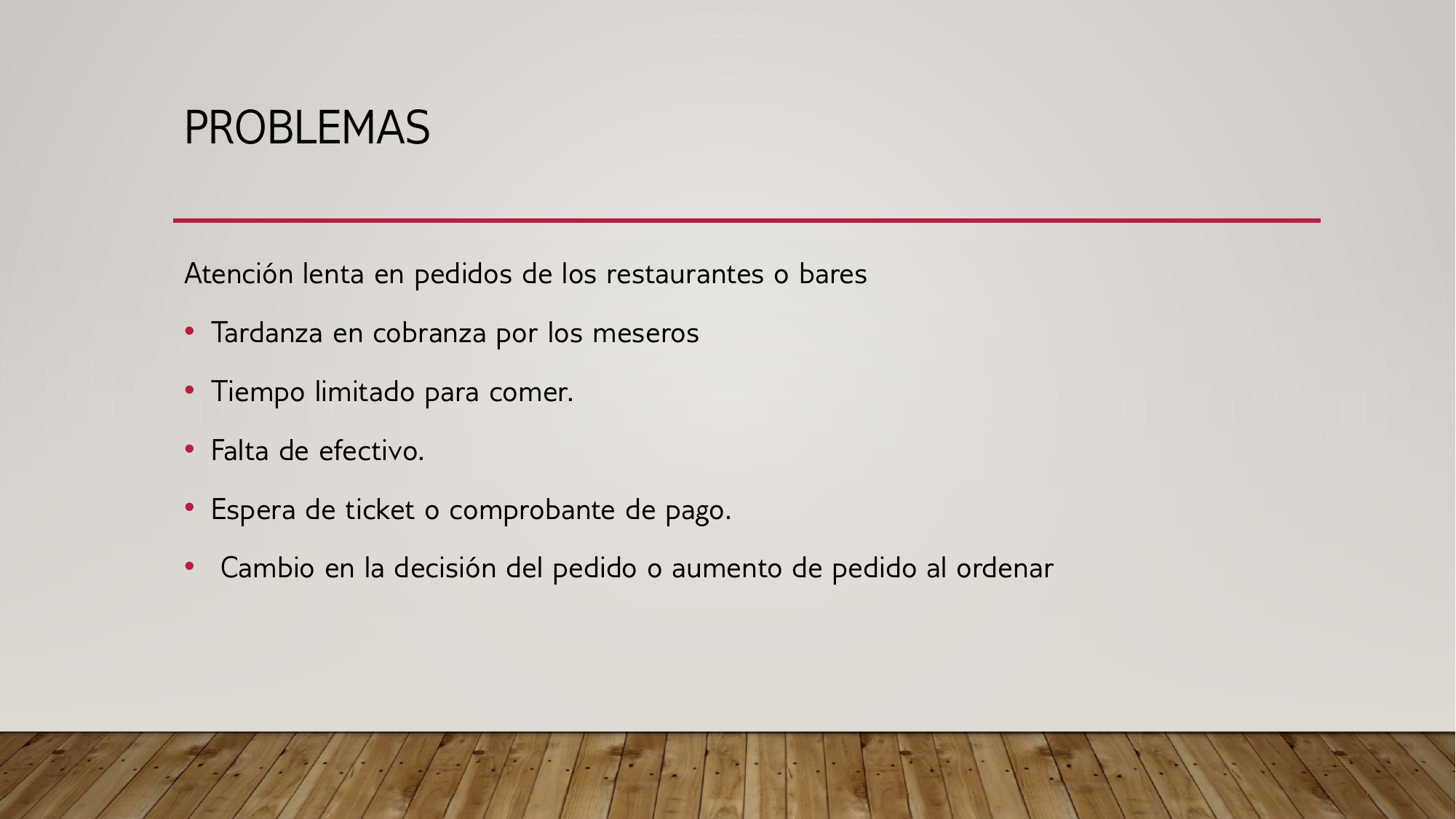

# Problemas
Atención lenta en pedidos de los restaurantes o bares
Tardanza en cobranza por los meseros
Tiempo limitado para comer.
Falta de efectivo.
Espera de ticket o comprobante de pago.
 Cambio en la decisión del pedido o aumento de pedido al ordenar